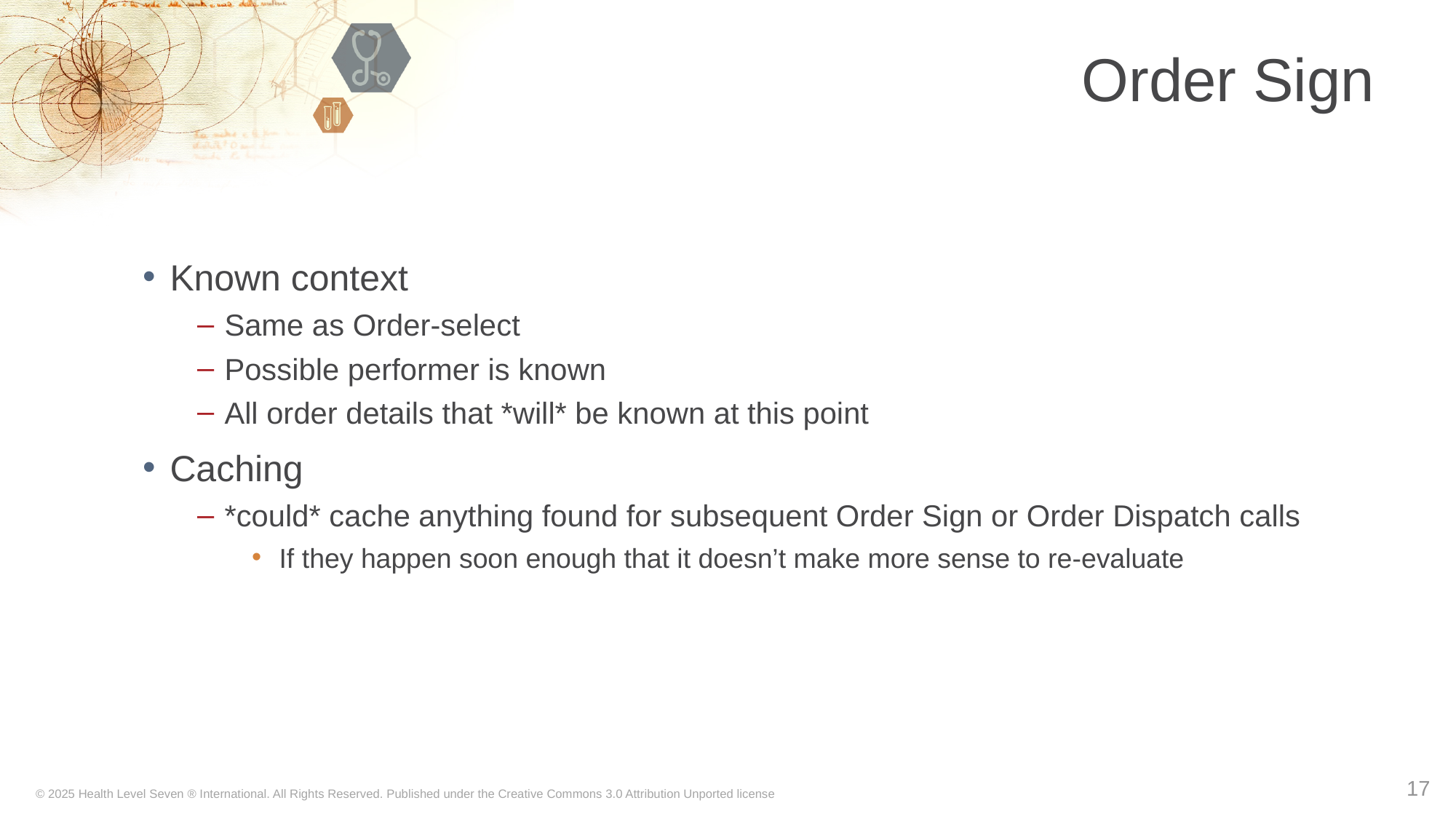

# Order Sign
Known context
Same as Order-select
Possible performer is known
All order details that *will* be known at this point
Caching
*could* cache anything found for subsequent Order Sign or Order Dispatch calls
If they happen soon enough that it doesn’t make more sense to re-evaluate
17